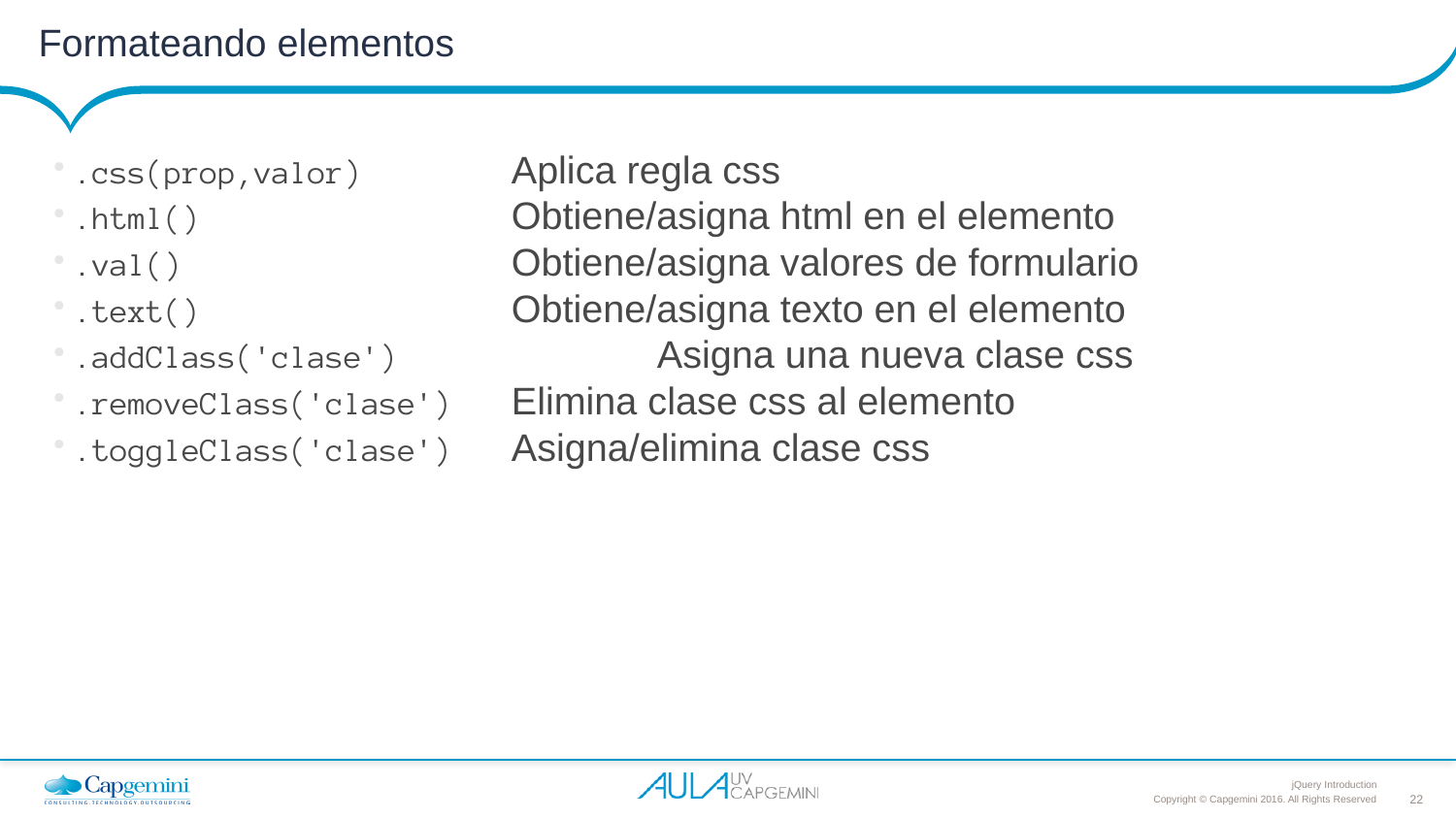

# Formateando elementos
.css(prop,valor)		Aplica regla css
.html()			Obtiene/asigna html en el elemento
.val()			Obtiene/asigna valores de formulario
.text()			Obtiene/asigna texto en el elemento
.addClass('clase')		Asigna una nueva clase css
.removeClass('clase')	Elimina clase css al elemento
.toggleClass('clase')	Asigna/elimina clase css